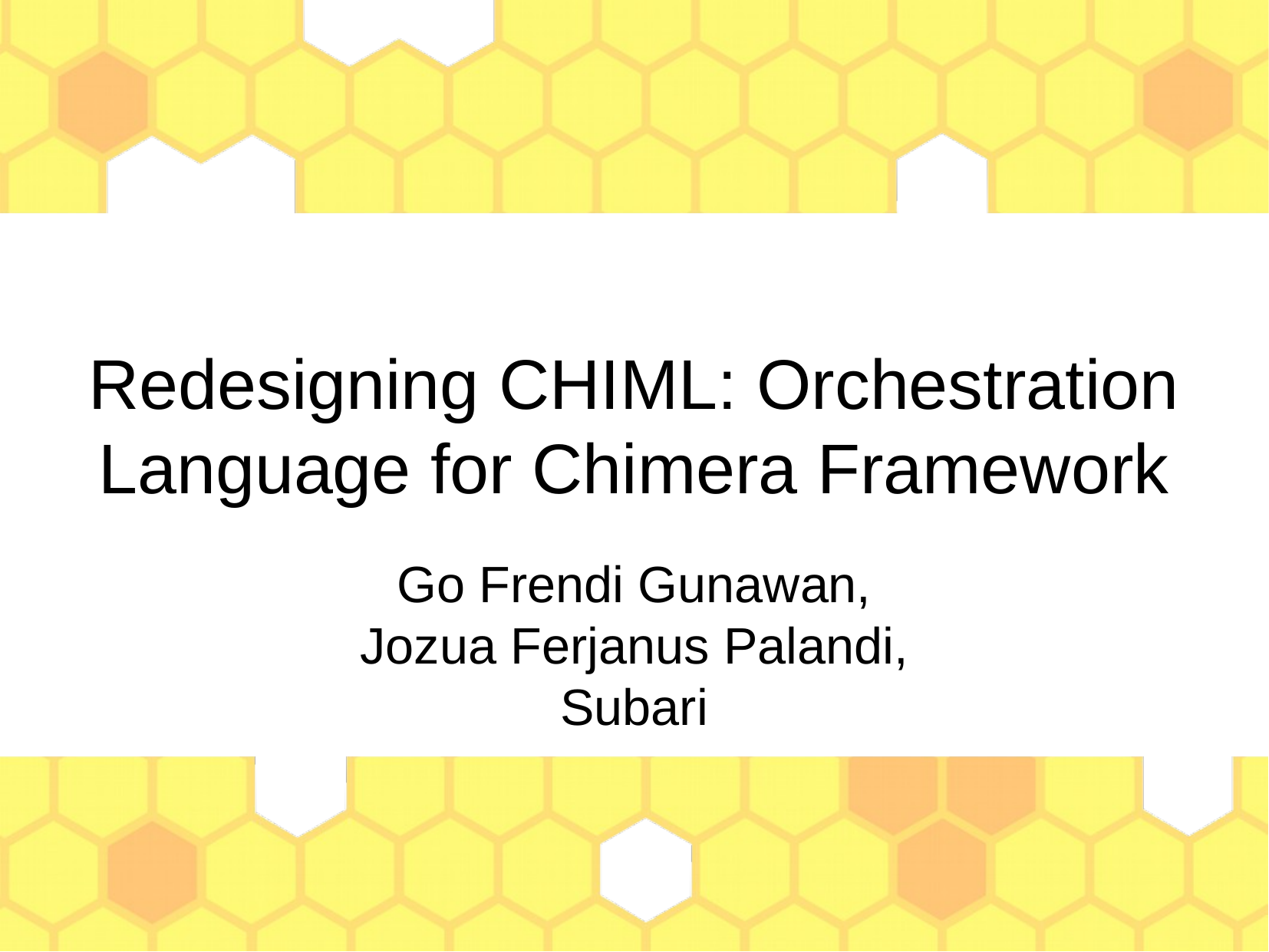

Redesigning CHIML: Orchestration Language for Chimera Framework
Go Frendi Gunawan,
Jozua Ferjanus Palandi,
Subari